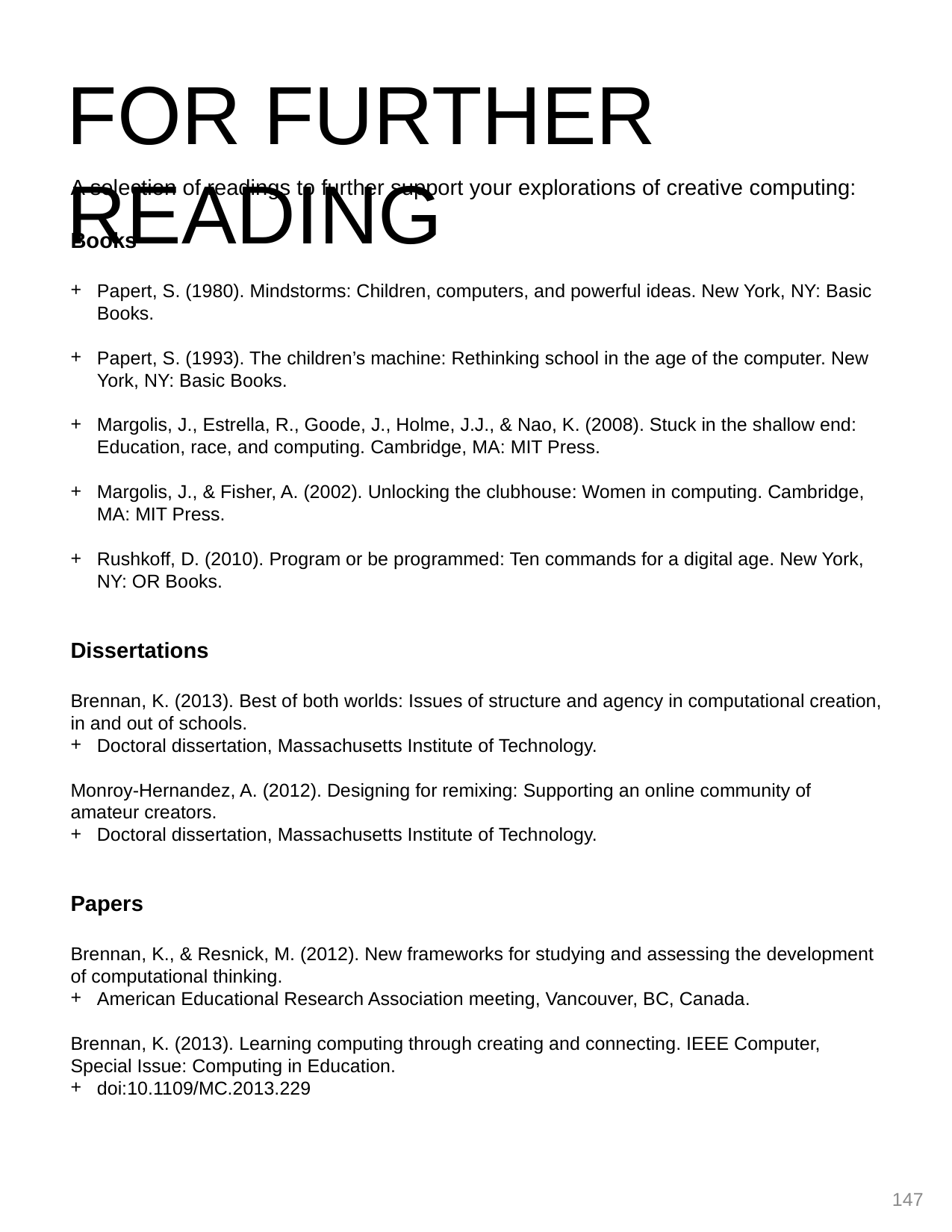

FOR FURTHER READING
A selection of readings to further support your explorations of creative computing:
Books

Papert, S. (1980). Mindstorms: Children, computers, and powerful ideas. New York, NY: Basic Books.

Papert, S. (1993). The children’s machine: Rethinking school in the age of the computer. New York, NY: Basic Books.

Margolis, J., Estrella, R., Goode, J., Holme, J.J., & Nao, K. (2008). Stuck in the shallow end: Education, race, and computing. Cambridge, MA: MIT Press.

Margolis, J., & Fisher, A. (2002). Unlocking the clubhouse: Women in computing. Cambridge, MA: MIT Press.

Rushkoff, D. (2010). Program or be programmed: Ten commands for a digital age. New York, NY: OR Books.

Dissertations

Brennan, K. (2013). Best of both worlds: Issues of structure and agency in computational creation, in and out of schools.
Doctoral dissertation, Massachusetts Institute of Technology.

Monroy-Hernandez, A. (2012). Designing for remixing: Supporting an online community of amateur creators.
Doctoral dissertation, Massachusetts Institute of Technology.

Papers

Brennan, K., & Resnick, M. (2012). New frameworks for studying and assessing the development of computational thinking.
American Educational Research Association meeting, Vancouver, BC, Canada.

Brennan, K. (2013). Learning computing through creating and connecting. IEEE Computer, Special Issue: Computing in Education.
doi:10.1109/MC.2013.229

147